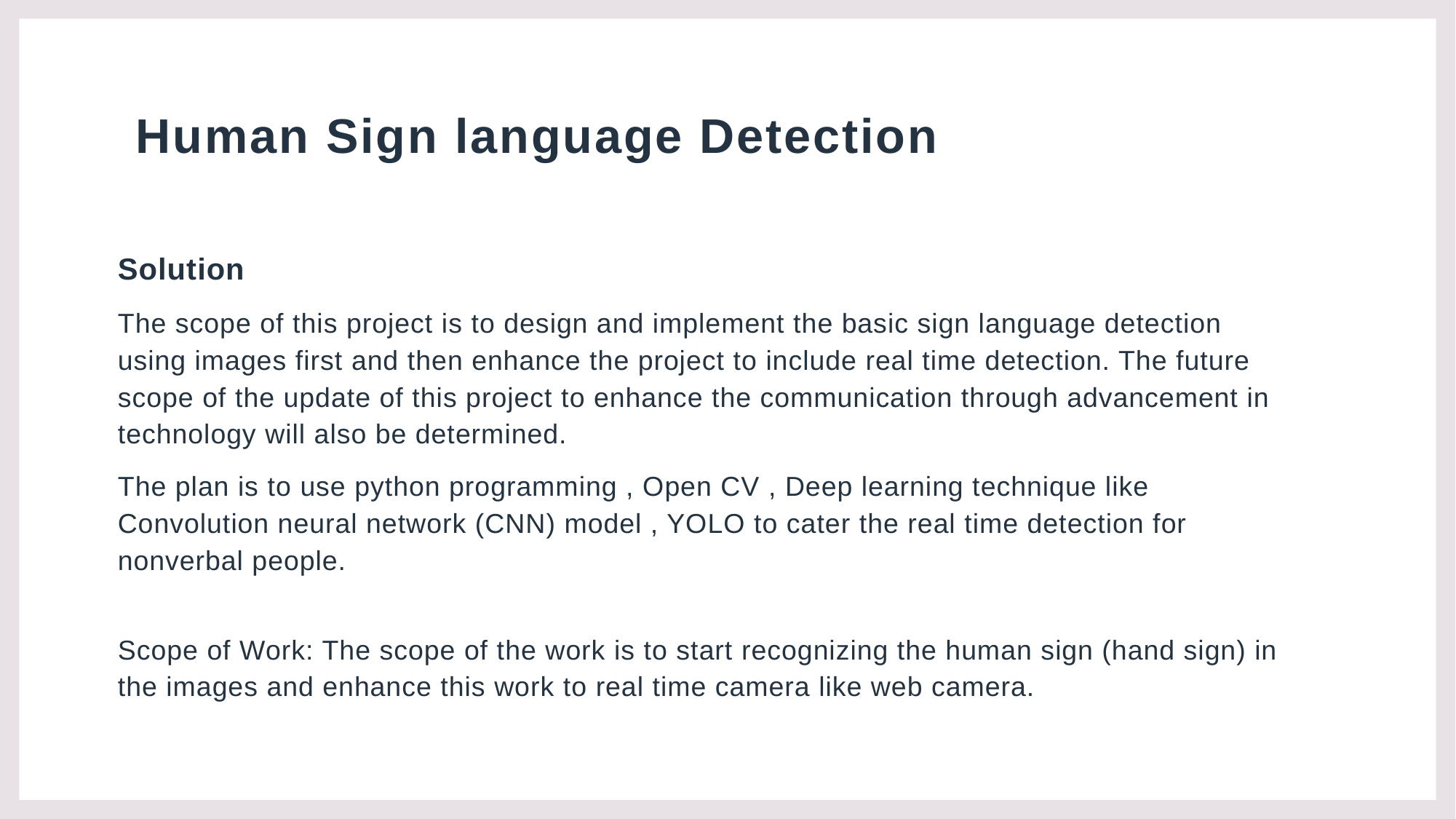

# Human Sign language Detection
Solution
The scope of this project is to design and implement the basic sign language detection using images first and then enhance the project to include real time detection. The future scope of the update of this project to enhance the communication through advancement in technology will also be determined.
The plan is to use python programming , Open CV , Deep learning technique like Convolution neural network (CNN) model , YOLO to cater the real time detection for nonverbal people.
Scope of Work: The scope of the work is to start recognizing the human sign (hand sign) in the images and enhance this work to real time camera like web camera.